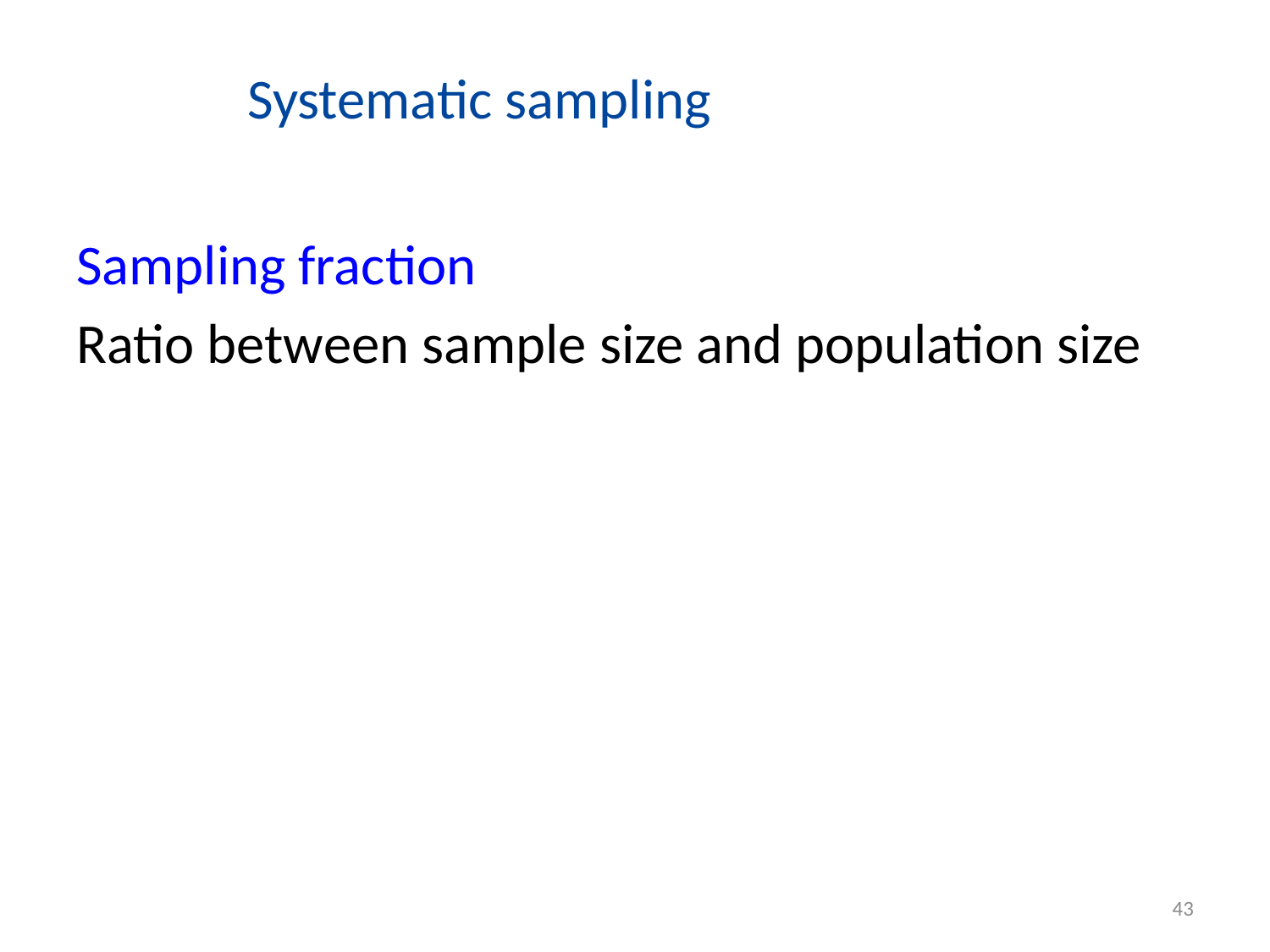

Systematic sampling
Sampling fraction
Ratio between sample size and population size

43